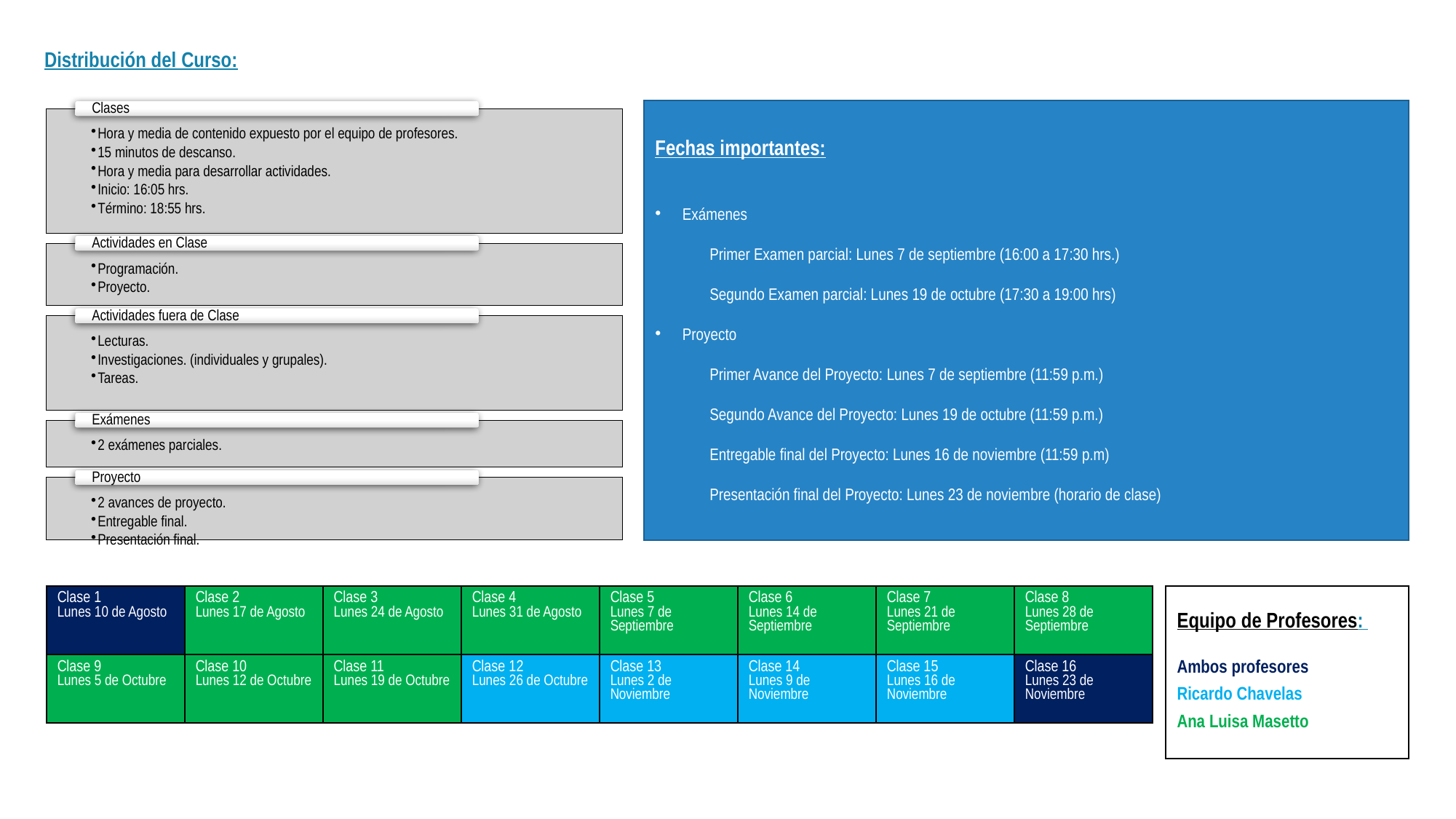

Distribución del Curso:
Hora y media de contenido expuesto por el equipo de profesores.
15 minutos de descanso.
Hora y media para desarrollar actividades.
Inicio: 16:05 hrs.
Término: 18:55 hrs.

Clases
Programación.
Proyecto.

Actividades en Clase
Lecturas.
Investigaciones. (individuales y grupales).
Tareas.

Actividades fuera de Clase
2 exámenes parciales.

Exámenes
2 avances de proyecto.
Entregable final.
Presentación final.
Proyecto
Fechas importantes:

Exámenes
Primer Examen parcial: Lunes 7 de septiembre (16:00 a 17:30 hrs.)
Segundo Examen parcial: Lunes 19 de octubre (17:30 a 19:00 hrs)
Proyecto
Primer Avance del Proyecto: Lunes 7 de septiembre (11:59 p.m.)
Segundo Avance del Proyecto: Lunes 19 de octubre (11:59 p.m.)
Entregable final del Proyecto: Lunes 16 de noviembre (11:59 p.m)
Presentación final del Proyecto: Lunes 23 de noviembre (horario de clase)
| Clase 1 Lunes 10 de Agosto | Clase 2 Lunes 17 de Agosto | Clase 3 Lunes 24 de Agosto | Clase 4 Lunes 31 de Agosto | Clase 5 Lunes 7 de Septiembre | Clase 6 Lunes 14 de Septiembre | Clase 7 Lunes 21 de Septiembre | Clase 8 Lunes 28 de Septiembre |
| --- | --- | --- | --- | --- | --- | --- | --- |
| Clase 9 Lunes 5 de Octubre | Clase 10 Lunes 12 de Octubre | Clase 11 Lunes 19 de Octubre | Clase 12 Lunes 26 de Octubre | Clase 13 Lunes 2 de Noviembre | Clase 14 Lunes 9 de Noviembre | Clase 15 Lunes 16 de Noviembre | Clase 16 Lunes 23 de Noviembre |
Equipo de Profesores:

Ambos profesores
Ricardo Chavelas
Ana Luisa Masetto